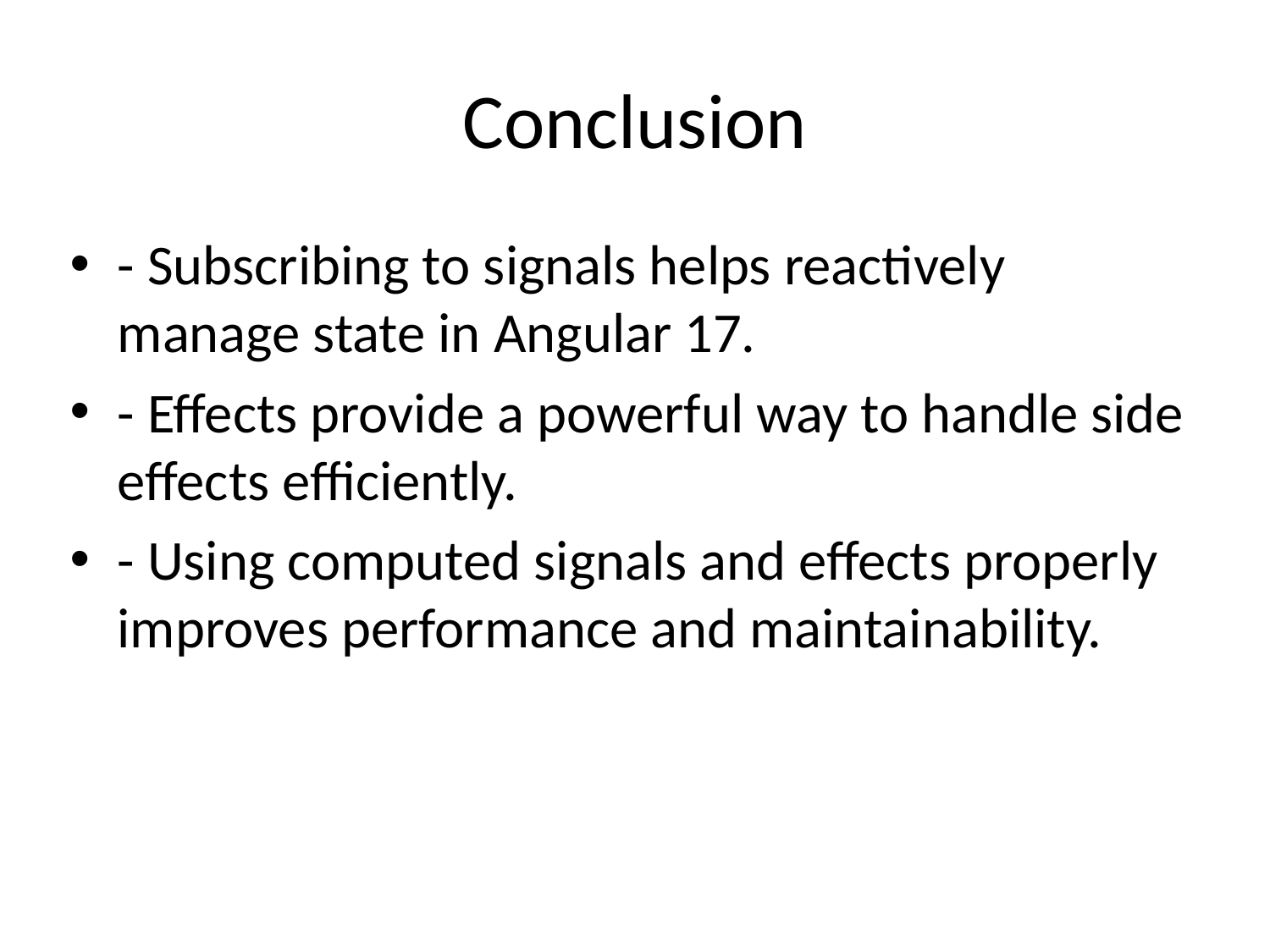

# Conclusion
- Subscribing to signals helps reactively manage state in Angular 17.
- Effects provide a powerful way to handle side effects efficiently.
- Using computed signals and effects properly improves performance and maintainability.